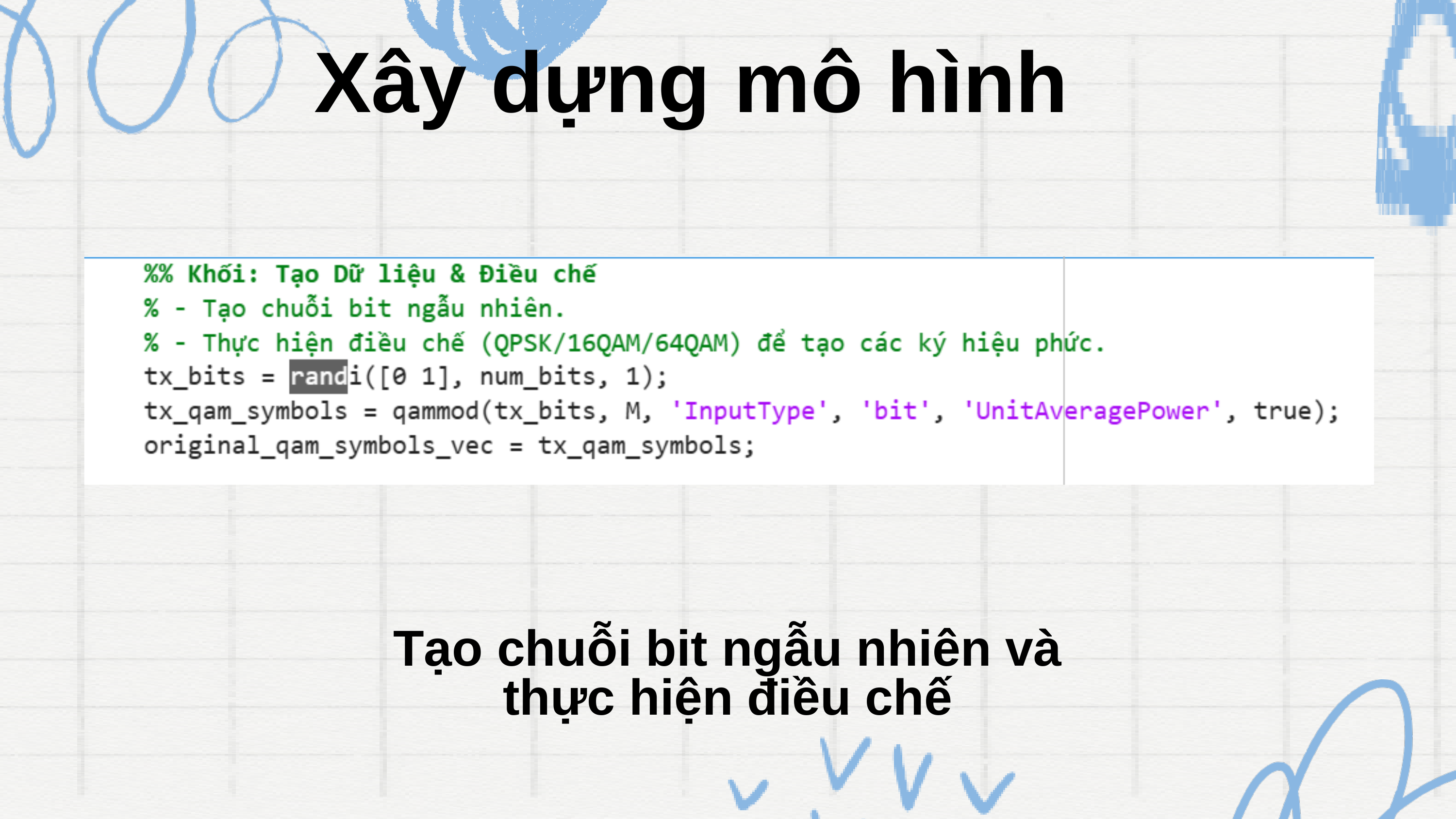

Xây dựng mô hình

Tạo chuỗi bit ngẫu nhiên và thực hiện điều chế